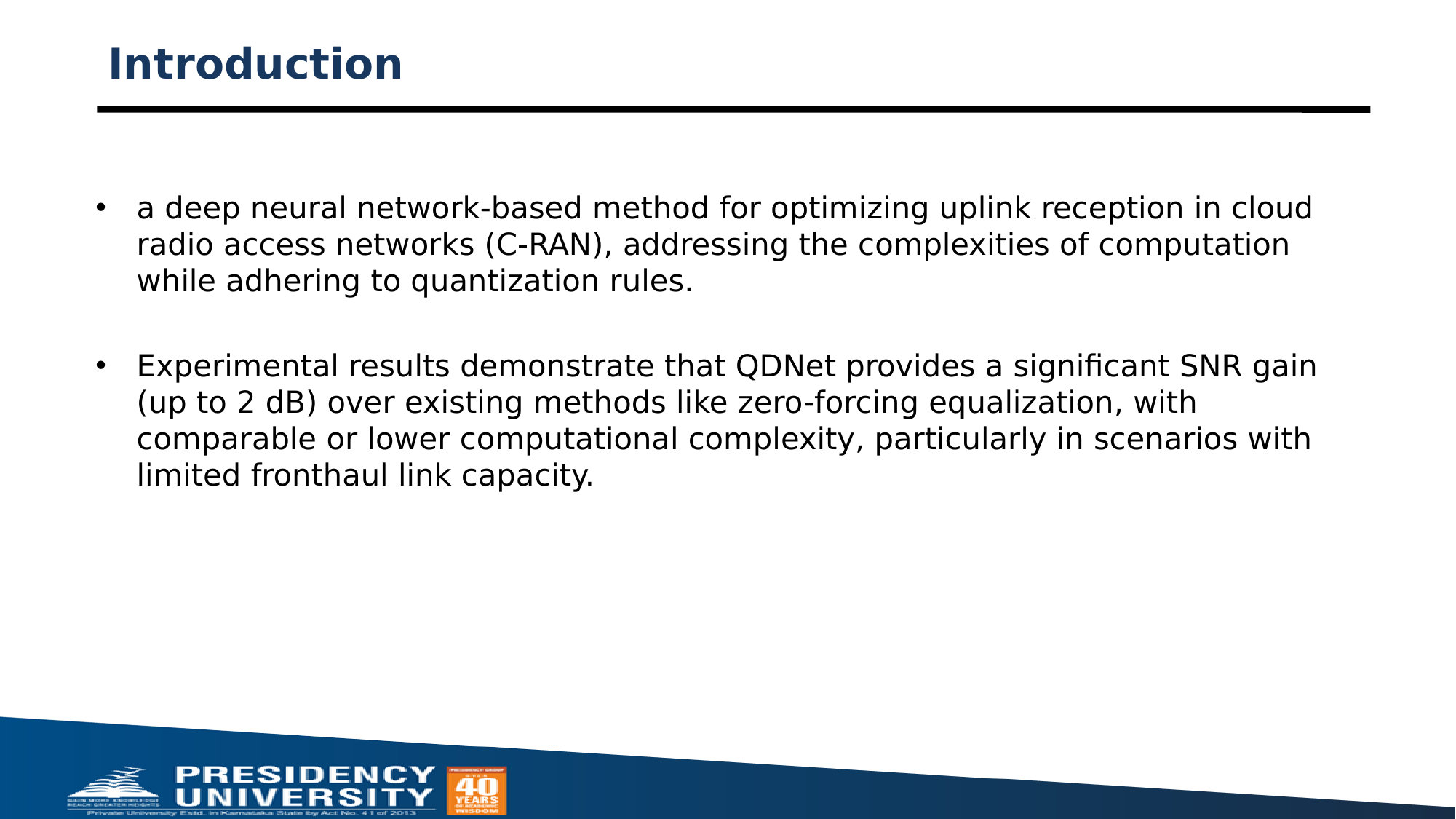

# Introduction
a deep neural network-based method for optimizing uplink reception in cloud radio access networks (C-RAN), addressing the complexities of computation while adhering to quantization rules.

Experimental results demonstrate that QDNet provides a significant SNR gain (up to 2 dB) over existing methods like zero-forcing equalization, with comparable or lower computational complexity, particularly in scenarios with limited fronthaul link capacity.